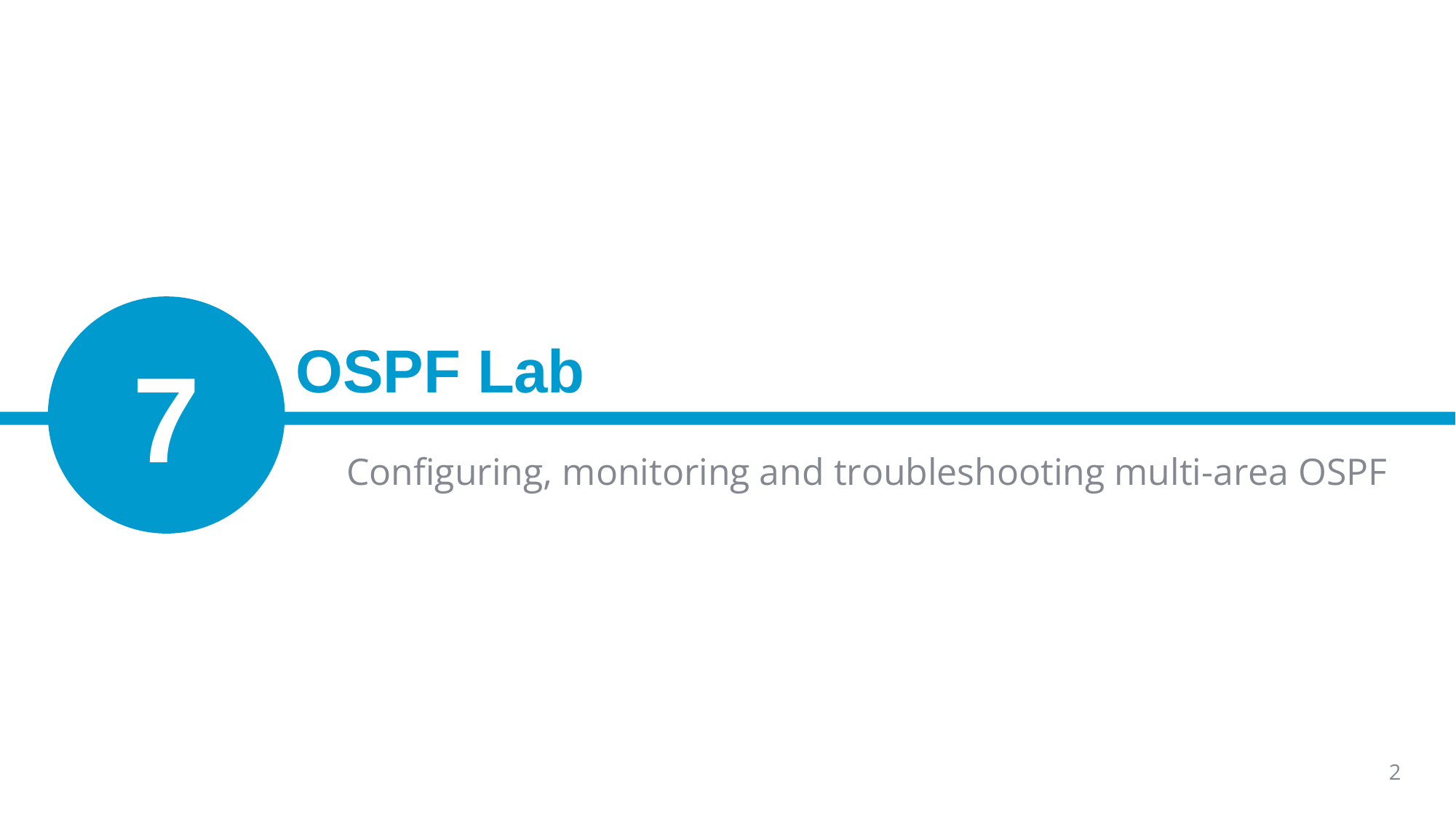

# OSPF Lab
7

Configuring, monitoring and troubleshooting multi-area OSPF